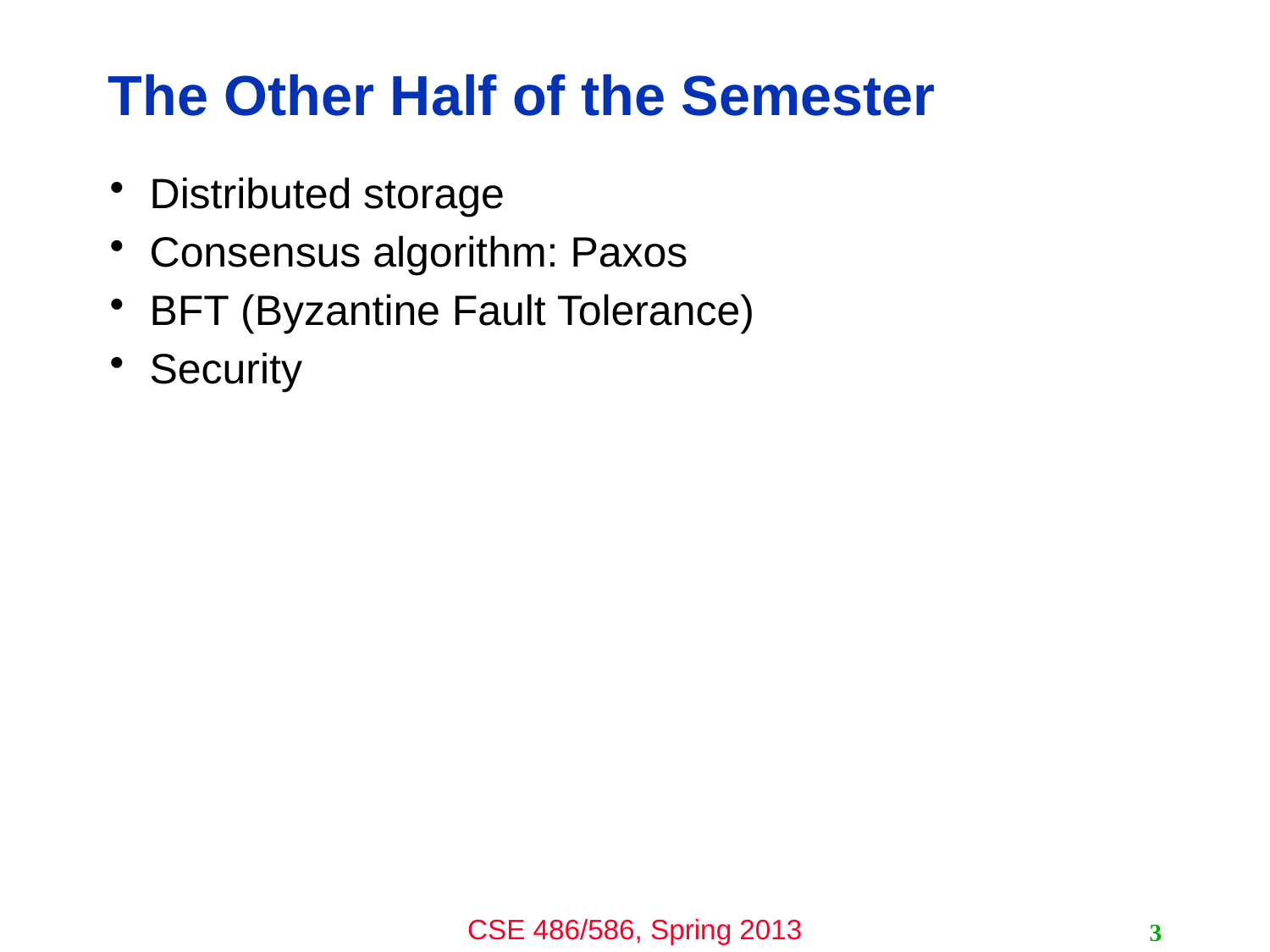

# The Other Half of the Semester
Distributed storage
Consensus algorithm: Paxos
BFT (Byzantine Fault Tolerance)
Security
3